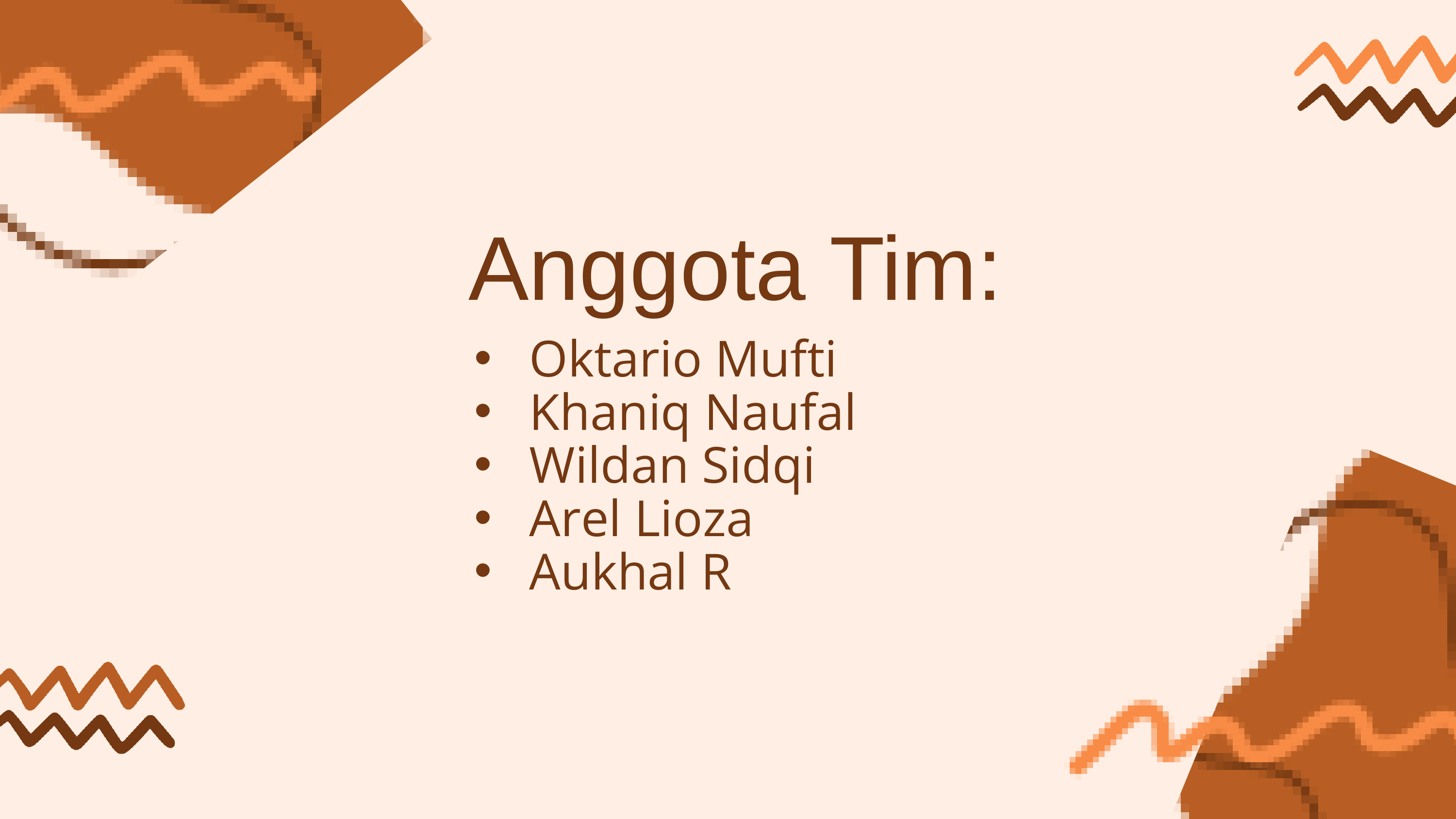

Anggota Tim:
 Oktario Mufti
 Khaniq Naufal
 Wildan Sidqi
 Arel Lioza
 Aukhal R